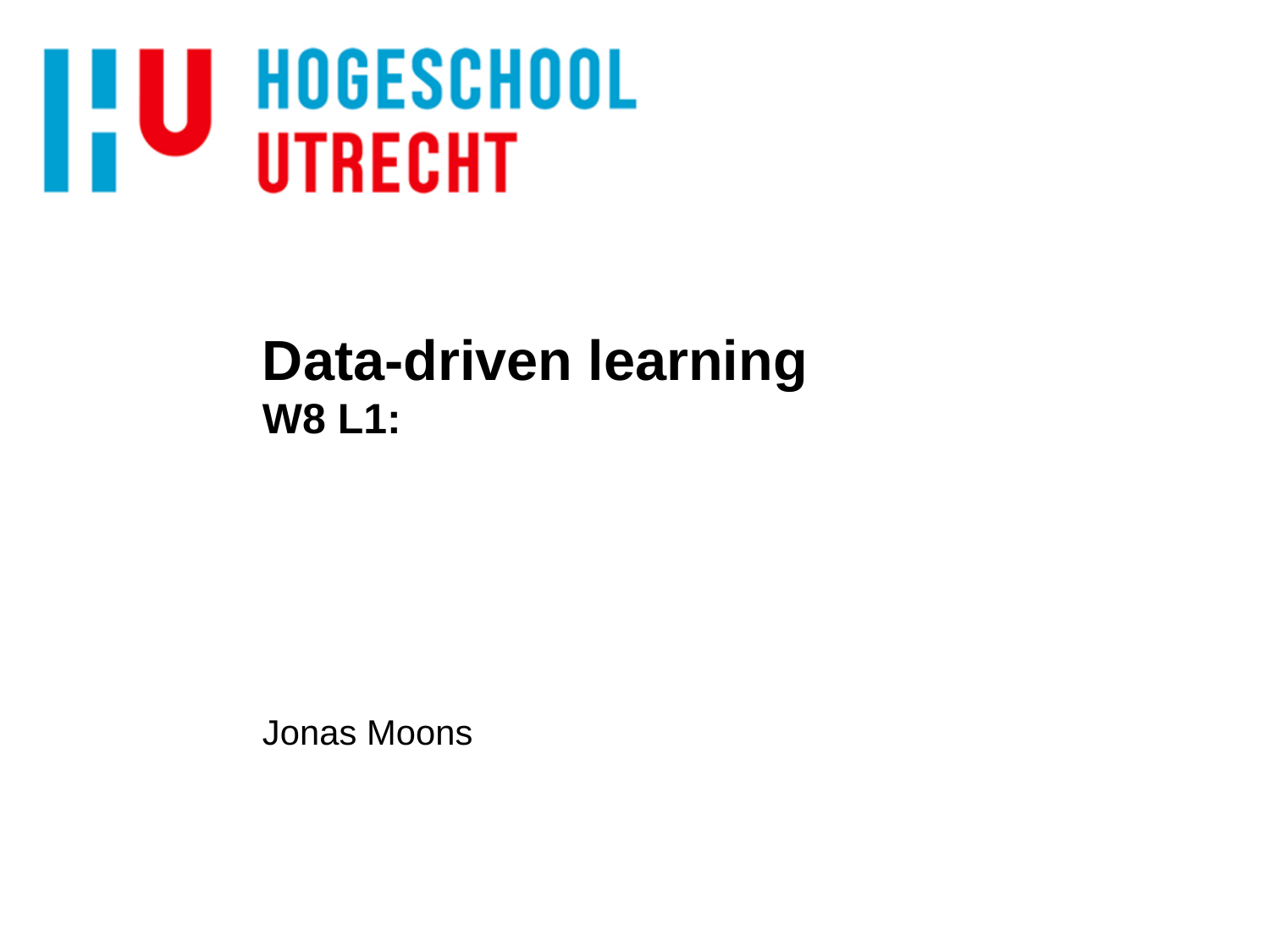

# Data-driven learning W8 L1:

Jonas Moons